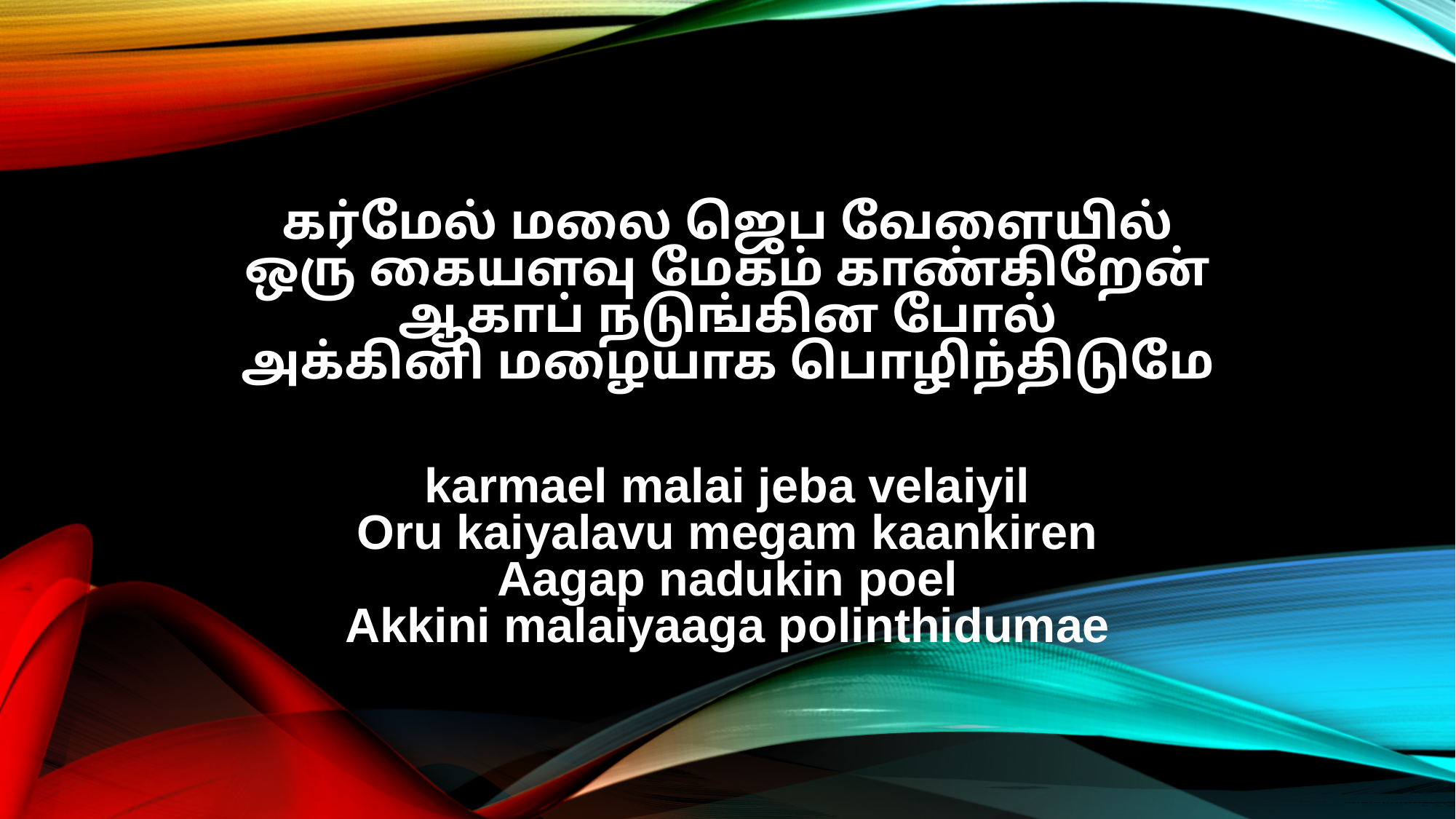

கர்மேல் மலை ஜெப வேளையில்
ஒரு கையளவு மேகம் காண்கிறேன்
ஆகாப் நடுங்கின போல்
அக்கினி மழையாக பொழிந்திடுமே

karmael malai jeba velaiyil
Oru kaiyalavu megam kaankiren
Aagap nadukin poel
Akkini malaiyaaga polinthidumae